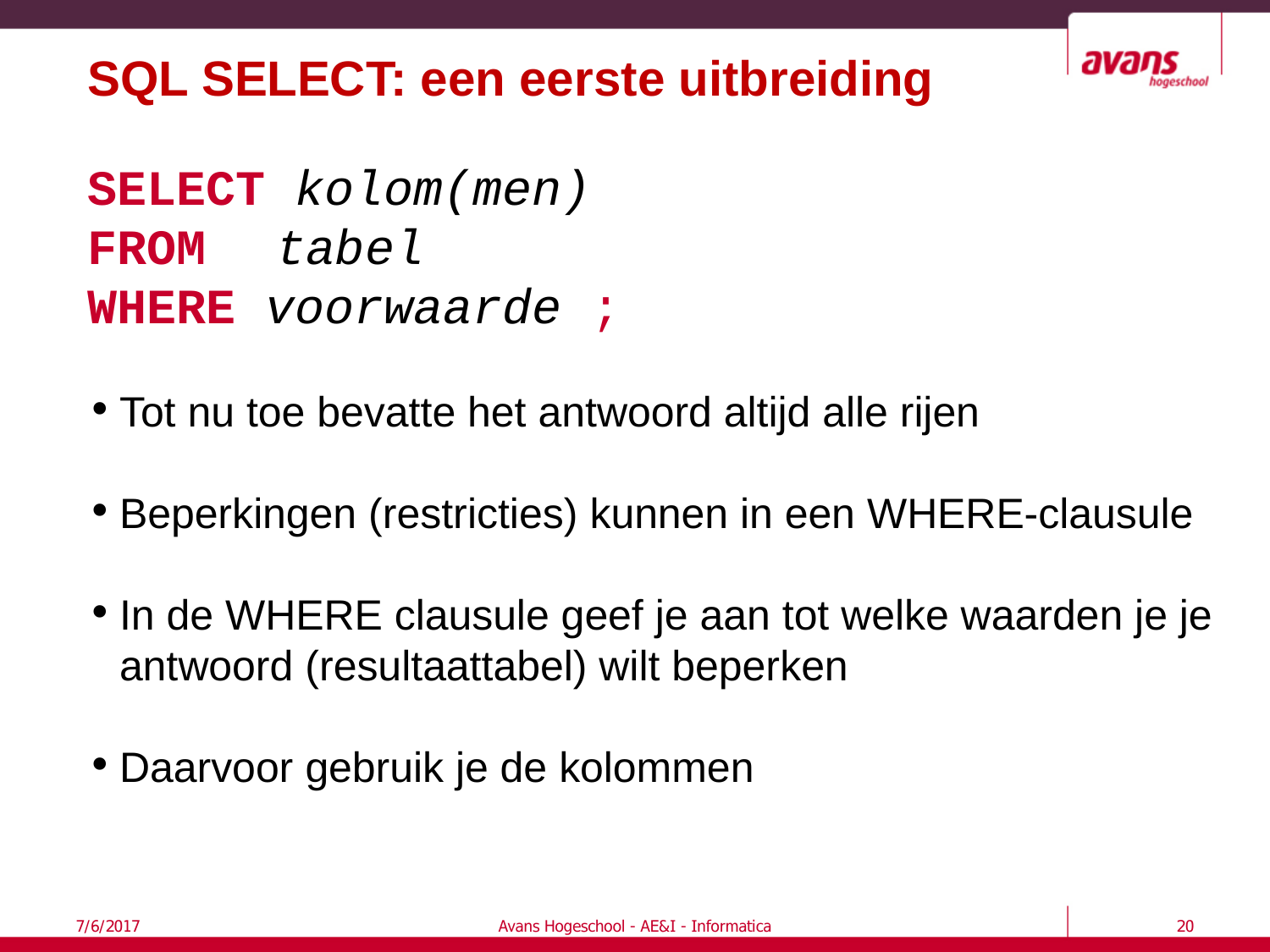

# SQL SELECT: een eerste uitbreiding
SELECT kolom(men)
FROM	 tabel
WHERE voorwaarde ;

Tot nu toe bevatte het antwoord altijd alle rijen

Beperkingen (restricties) kunnen in een WHERE-clausule

In de WHERE clausule geef je aan tot welke waarden je je antwoord (resultaattabel) wilt beperken

Daarvoor gebruik je de kolommen
7/6/2017
Avans Hogeschool - AE&I - Informatica
20